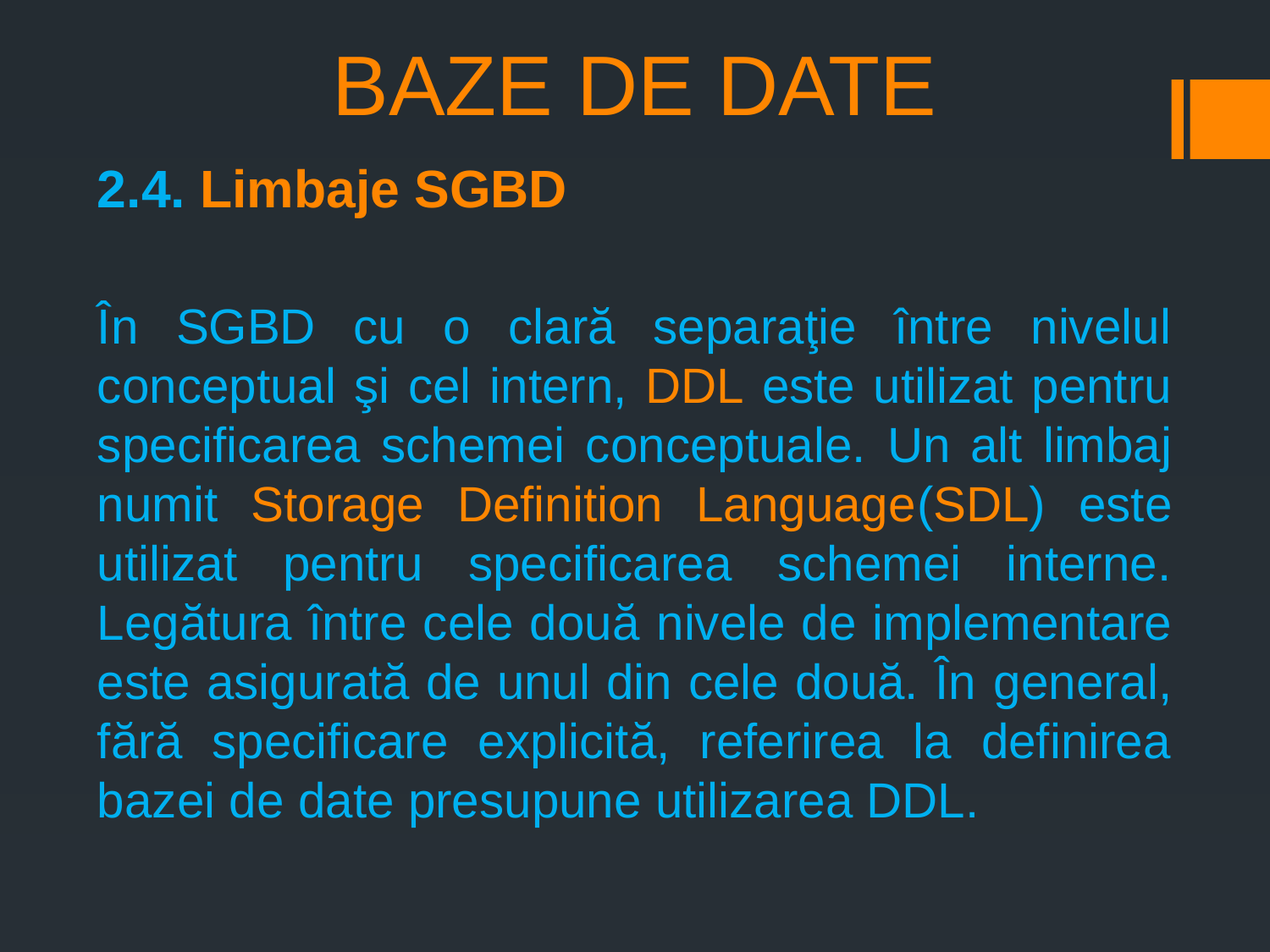

# BAZE DE DATE
2.4. Limbaje SGBD

În SGBD cu o clară separaţie între nivelul conceptual şi cel intern, DDL este utilizat pentru specificarea schemei conceptuale. Un alt limbaj numit Storage Definition Language(SDL) este utilizat pentru specificarea schemei interne. Legătura între cele două nivele de implementare este asigurată de unul din cele două. În general, fără specificare explicită, referirea la definirea bazei de date presupune utilizarea DDL.